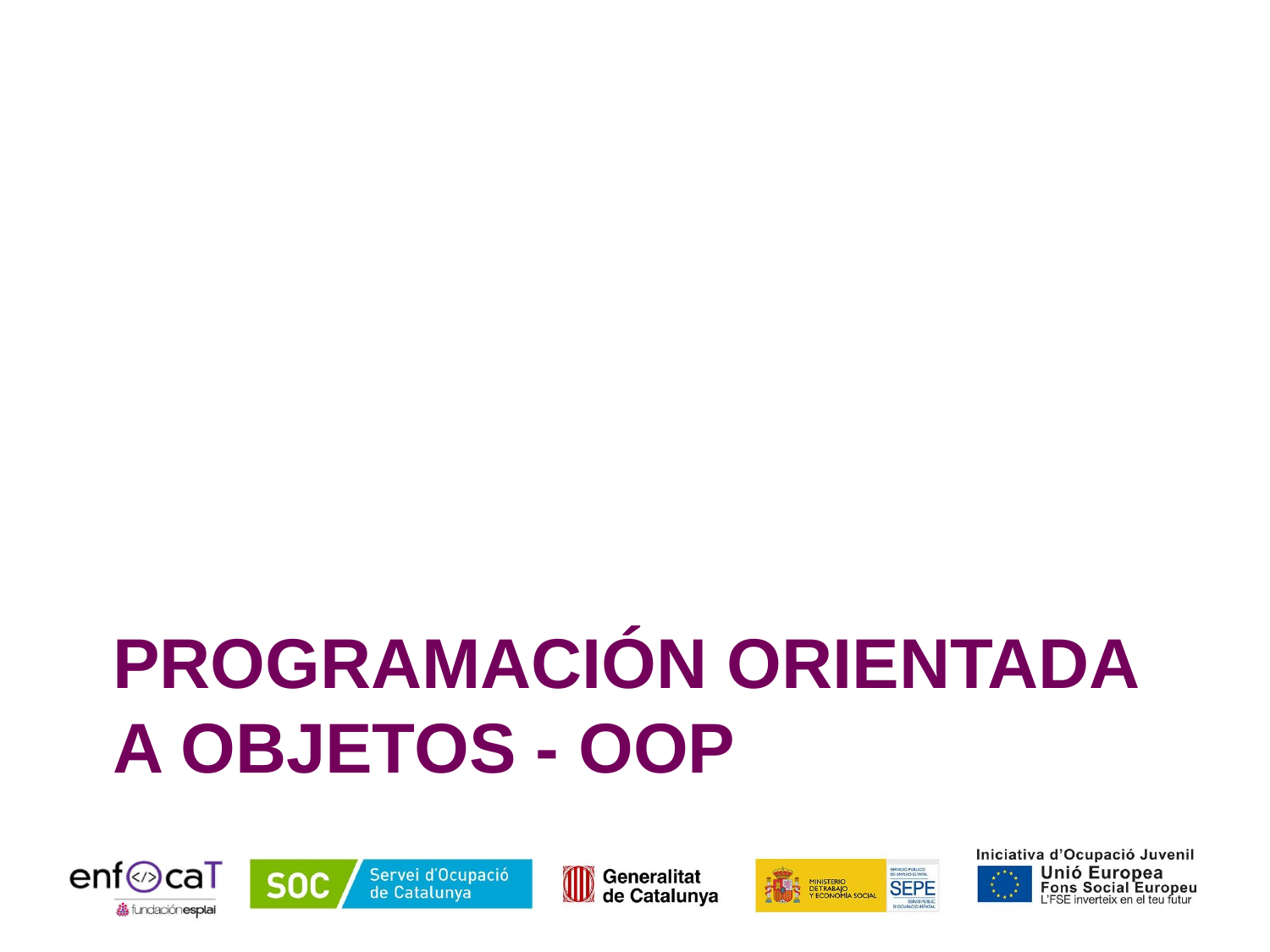

# Programación orientada a objetos - OOP